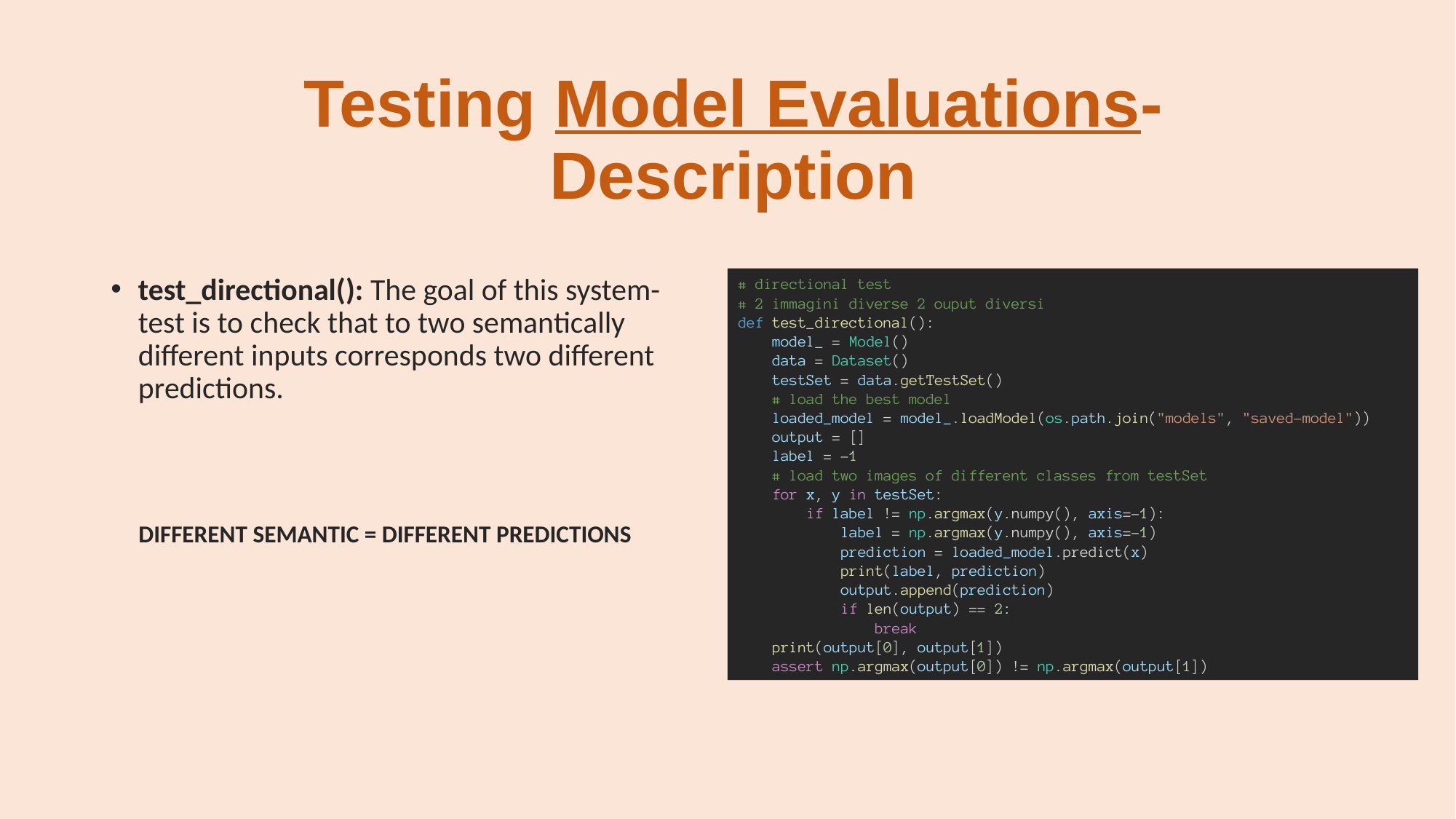

# Testing Model Evaluations-Description
test_directional(): The goal of this system-test is to check that to two semantically different inputs corresponds two different predictions.

    DIFFERENT SEMANTIC = DIFFERENT PREDICTIONS
# directional test
# 2 immagini diverse 2 ouput diversi
def test_directional():
    model_ = Model()
    data = Dataset()
    testSet = data.getTestSet()
    # load the best model
    loaded_model = model_.loadModel(os.path.join("models", "saved-model"))
    output = []
    label = -1
    # load two images of different classes from testSet
    for x, y in testSet:
        if label != np.argmax(y.numpy(), axis=-1):
            label = np.argmax(y.numpy(), axis=-1)
            prediction = loaded_model.predict(x)
            print(label, prediction)
            output.append(prediction)
            if len(output) == 2:
                break
    print(output[0], output[1])
    assert np.argmax(output[0]) != np.argmax(output[1])